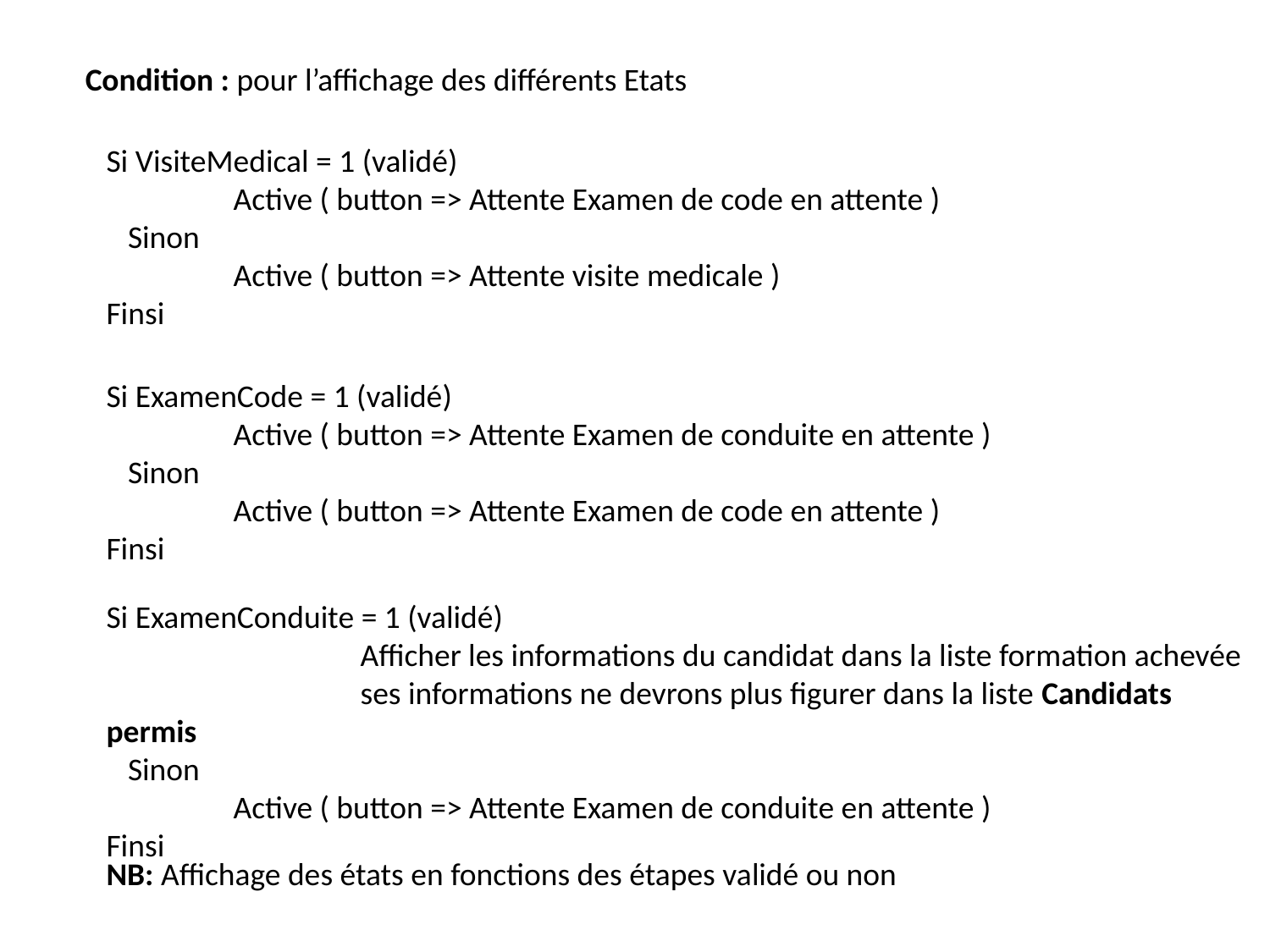

Condition : pour l’affichage des différents Etats
Si VisiteMedical = 1 (validé)
	Active ( button => Attente Examen de code en attente )
   Sinon
	Active ( button => Attente visite medicale )
Finsi
Si ExamenCode = 1 (validé)
	Active ( button => Attente Examen de conduite en attente )
   Sinon
	Active ( button => Attente Examen de code en attente )
Finsi
Si ExamenConduite = 1 (validé)
		Afficher les informations du candidat dans la liste formation achevée
		ses informations ne devrons plus figurer dans la liste Candidats permis
   Sinon
	Active ( button => Attente Examen de conduite en attente )
Finsi
NB: Affichage des états en fonctions des étapes validé ou non